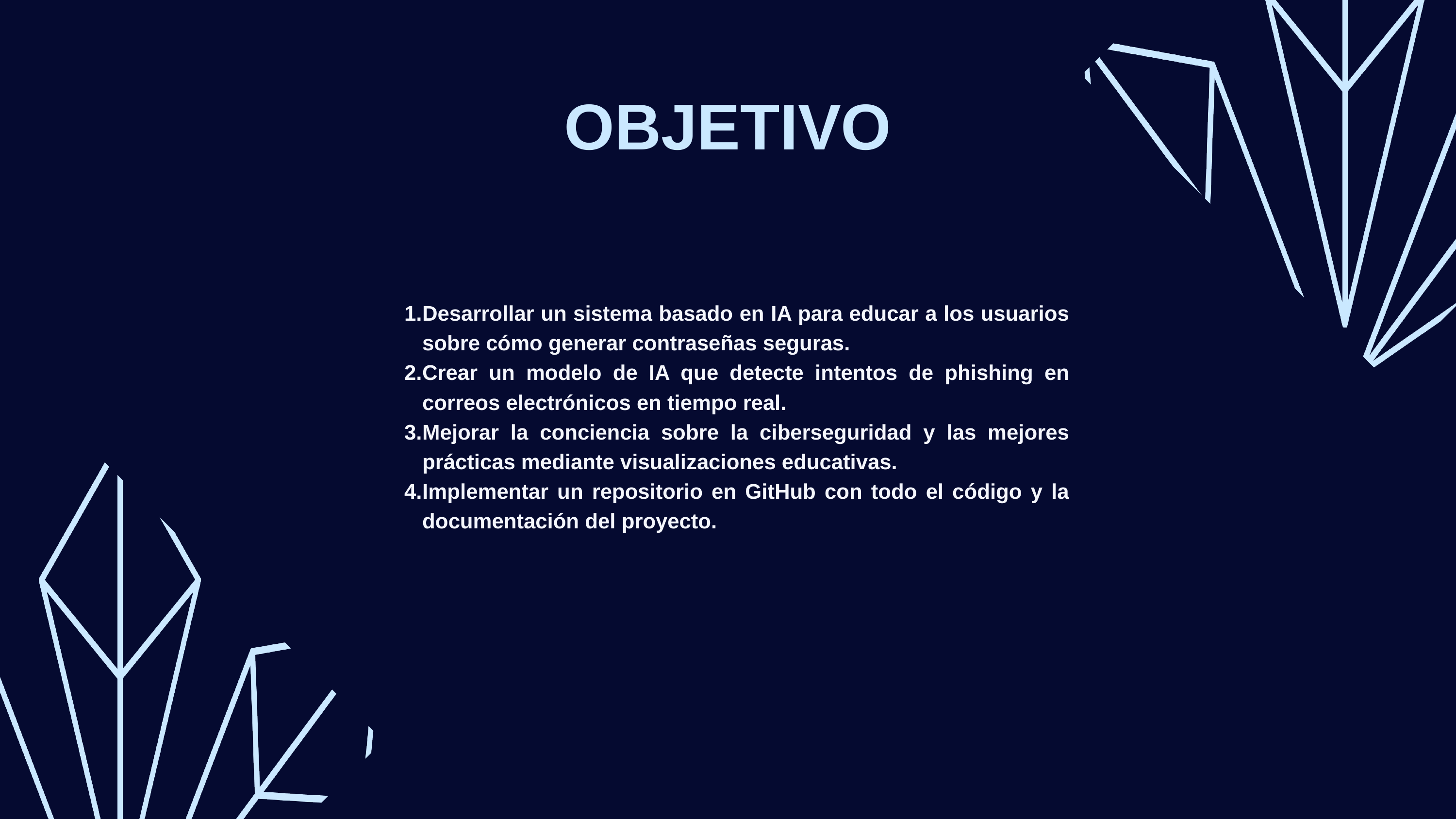

OBJETIVO
Desarrollar un sistema basado en IA para educar a los usuarios sobre cómo generar contraseñas seguras.
Crear un modelo de IA que detecte intentos de phishing en correos electrónicos en tiempo real.
Mejorar la conciencia sobre la ciberseguridad y las mejores prácticas mediante visualizaciones educativas.
Implementar un repositorio en GitHub con todo el código y la documentación del proyecto.